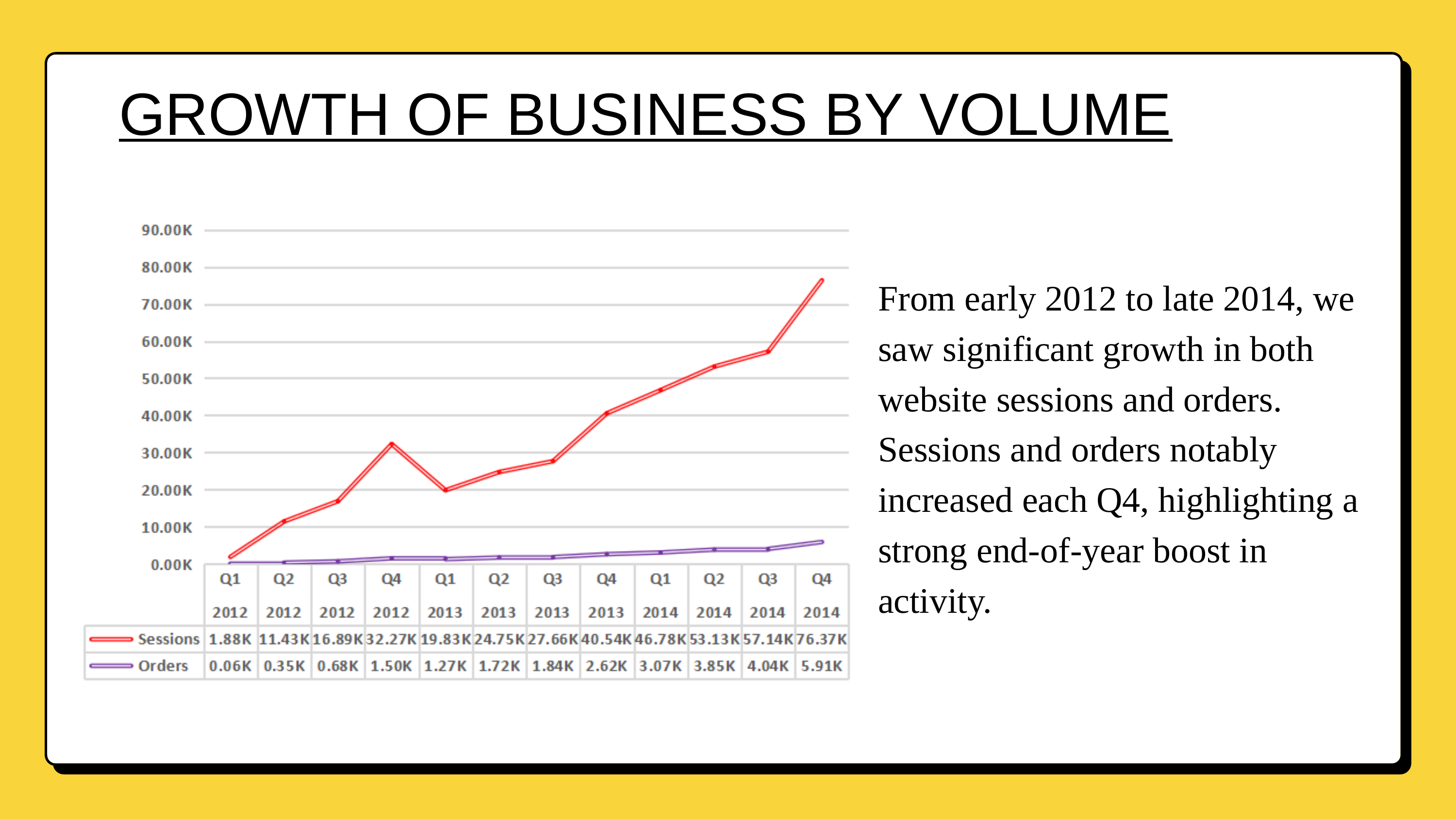

GROWTH OF BUSINESS BY VOLUME

From early 2012 to late 2014, we saw significant growth in both website sessions and orders. Sessions and orders notably increased each Q4, highlighting a strong end-of-year boost in activity.